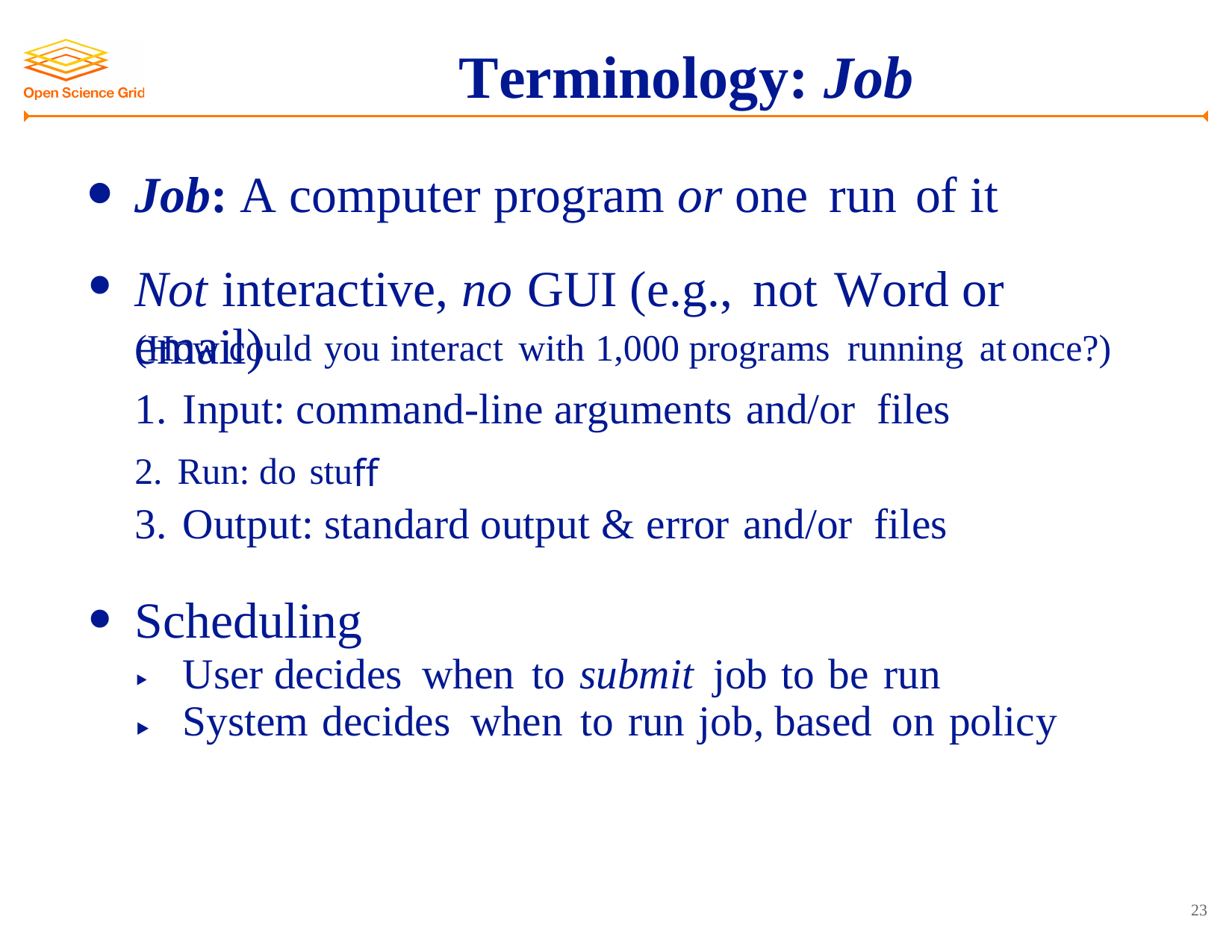

Terminology: Job

•
•
Job: A computer program or one run of it
Not interactive, no GUI (e.g., not Word or email)
(How could you interact with 1,000 programs running at
1. Input: command-line arguments and/or files
2. Run: do stuﬀ
3. Output: standard output & error and/or files
once?)
•
Scheduling
User decides when to submit job to be run
System decides when to run job, based on policy
‣
‣
23